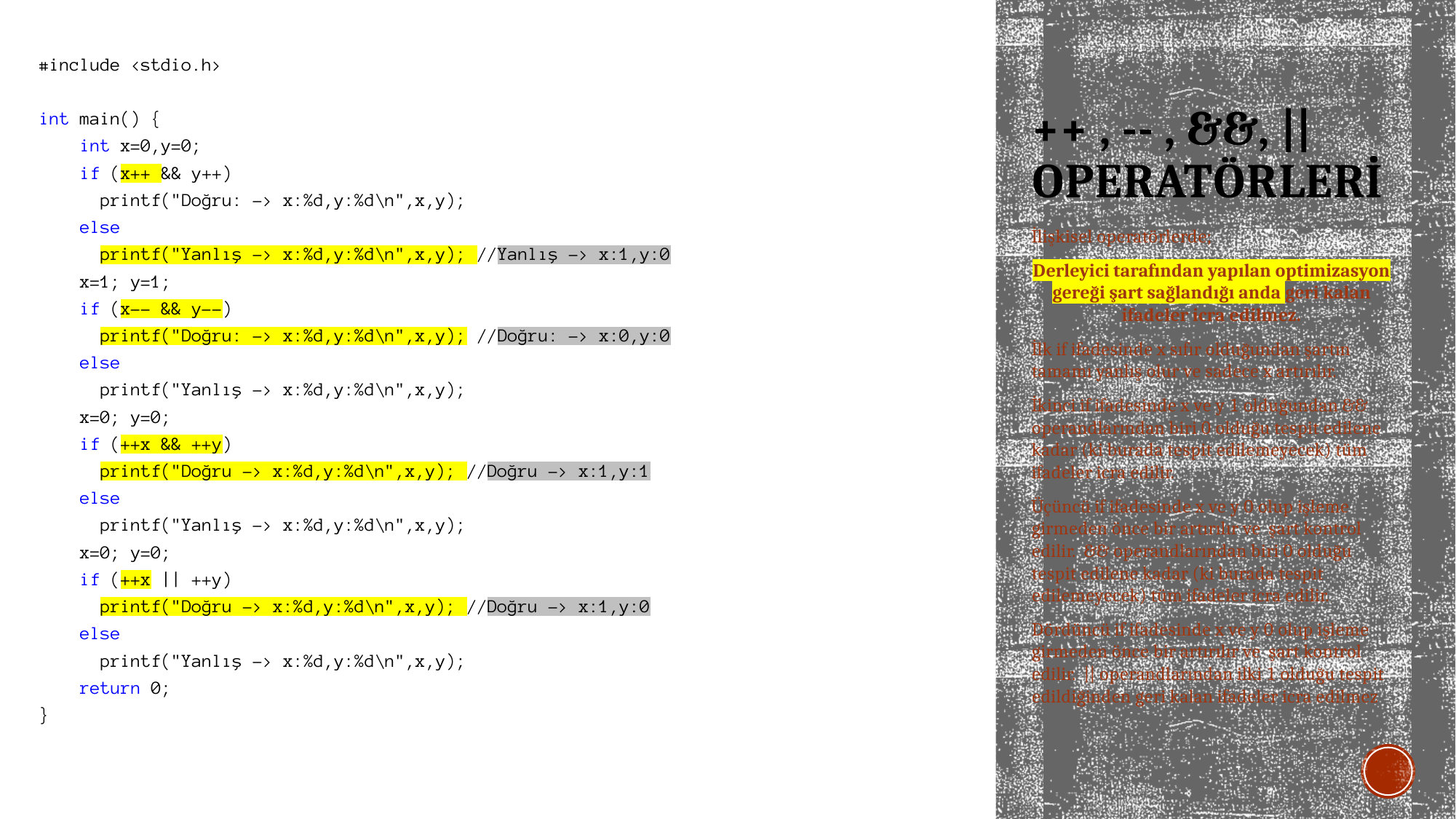

#include <stdio.h>

int main() {
    int x=0,y=0;
    if (x++ && y++)
      printf("Doğru: -> x:%d,y:%d\n",x,y);
    else
      printf("Yanlış -> x:%d,y:%d\n",x,y); //Yanlış -> x:1,y:0
    x=1; y=1;
    if (x-- && y--)
      printf("Doğru: -> x:%d,y:%d\n",x,y); //Doğru: -> x:0,y:0
    else
      printf("Yanlış -> x:%d,y:%d\n",x,y);
    x=0; y=0;
    if (++x && ++y)
      printf("Doğru -> x:%d,y:%d\n",x,y); //Doğru -> x:1,y:1
    else
      printf("Yanlış -> x:%d,y:%d\n",x,y);
    x=0; y=0;
    if (++x || ++y)
      printf("Doğru -> x:%d,y:%d\n",x,y); //Doğru -> x:1,y:0
    else
      printf("Yanlış -> x:%d,y:%d\n",x,y);
    return 0;
}
# ++ , -- , &&, || operatörleri
İlişkisel operatörlerde;
Derleyici tarafından yapılan optimizasyon gereği şart sağlandığı anda geri kalan ifadeler icra edilmez.
İlk if ifadesinde x sıfır olduğundan şartın tamamı yanlış olur ve sadece x artırılır.
İkinci if ifadesinde x ve y 1 olduğundan && operandlarından biri 0 olduğu tespit edilene kadar (ki burada tespit edilemeyecek) tüm ifadeler icra edilir.
Üçüncü if ifadesinde x ve y 0 olup işleme girmeden önce bir artırılır ve  şart kontrol edilir.  && operandlarından biri 0 olduğu tespit edilene kadar (ki burada tespit edilemeyecek) tüm ifadeler icra edilir.
Dördüncü if ifadesinde x ve y 0 olup işleme girmeden önce bir artırılır ve  şart kontrol edilir.  || operandlarından ilki 1 olduğu tespit edildiğinden geri kalan ifadeler icra edilmez